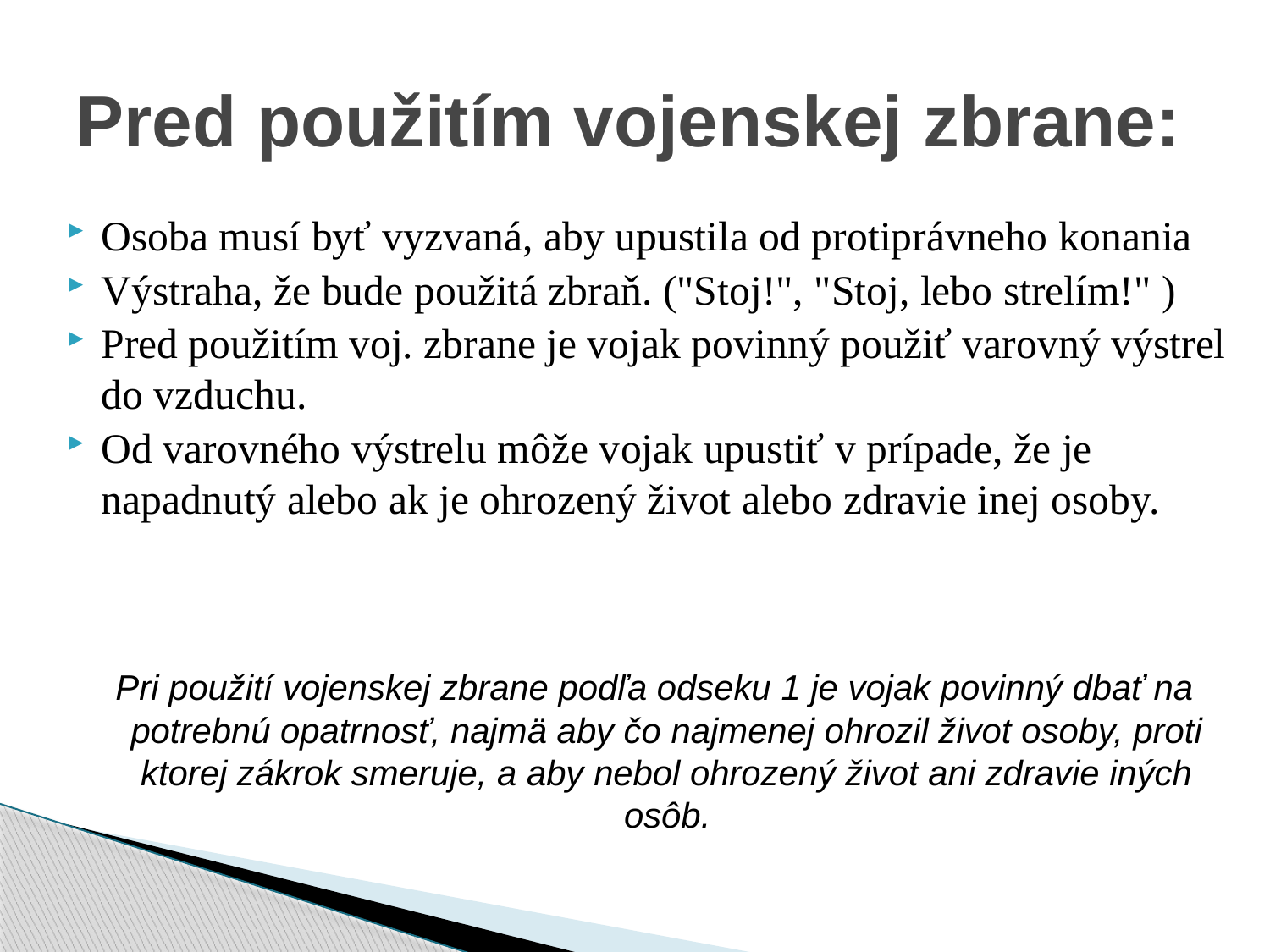

# Pred použitím vojenskej zbrane:
Osoba musí byť vyzvaná, aby upustila od protiprávneho konania
Výstraha, že bude použitá zbraň. ("Stoj!", "Stoj, lebo strelím!" )
Pred použitím voj. zbrane je vojak povinný použiť varovný výstrel do vzduchu.
Od varovného výstrelu môže vojak upustiť v prípade, že je napadnutý alebo ak je ohrozený život alebo zdravie inej osoby.

 Pri použití vojenskej zbrane podľa odseku 1 je vojak povinný dbať na potrebnú opatrnosť, najmä aby čo najmenej ohrozil život osoby, proti ktorej zákrok smeruje, a aby nebol ohrozený život ani zdravie iných osôb.